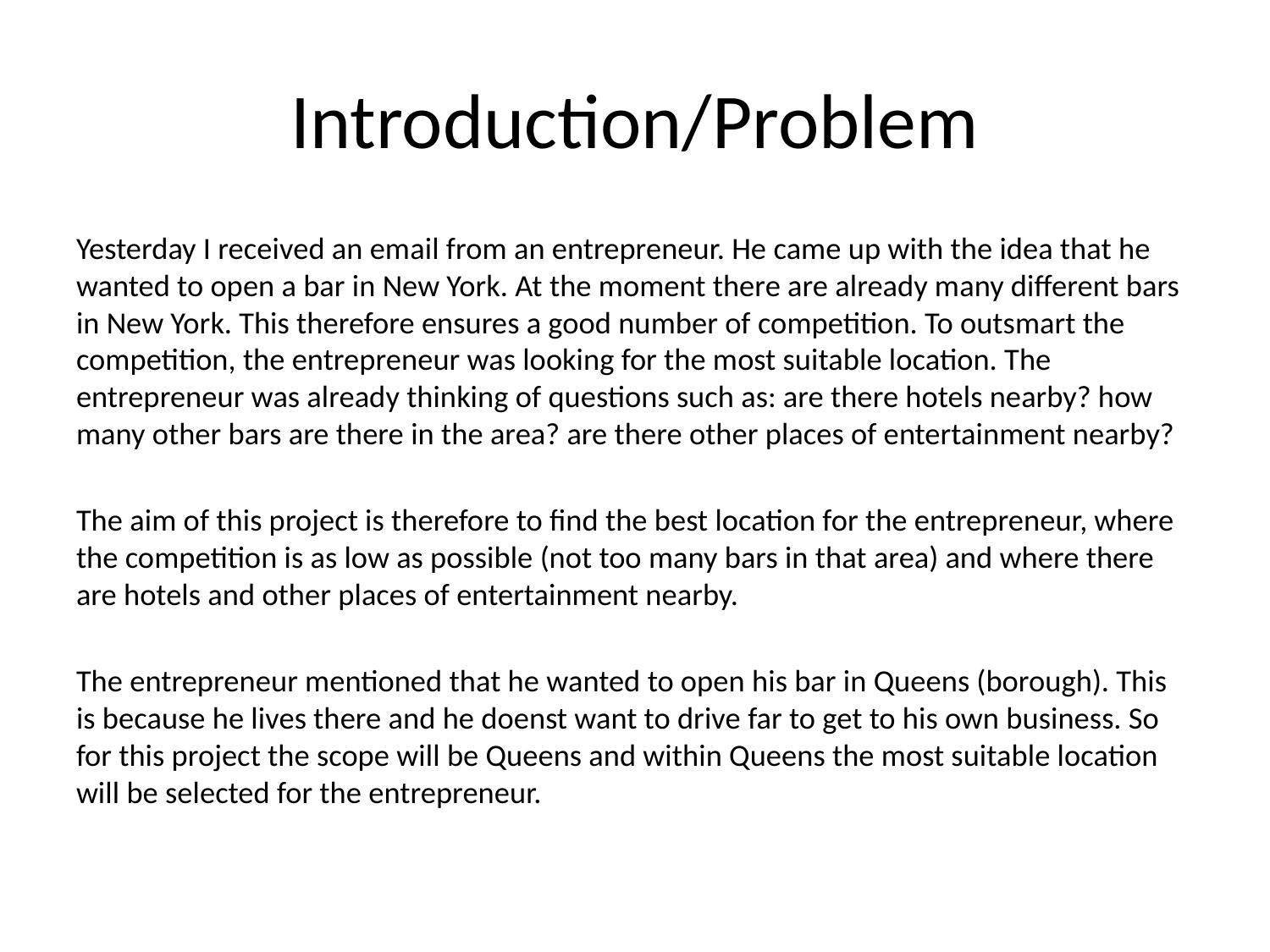

# Introduction/Problem
Yesterday I received an email from an entrepreneur. He came up with the idea that he wanted to open a bar in New York. At the moment there are already many different bars in New York. This therefore ensures a good number of competition. To outsmart the competition, the entrepreneur was looking for the most suitable location. The entrepreneur was already thinking of questions such as: are there hotels nearby? how many other bars are there in the area? are there other places of entertainment nearby?

The aim of this project is therefore to find the best location for the entrepreneur, where the competition is as low as possible (not too many bars in that area) and where there are hotels and other places of entertainment nearby.

The entrepreneur mentioned that he wanted to open his bar in Queens (borough). This is because he lives there and he doenst want to drive far to get to his own business. So for this project the scope will be Queens and within Queens the most suitable location will be selected for the entrepreneur.